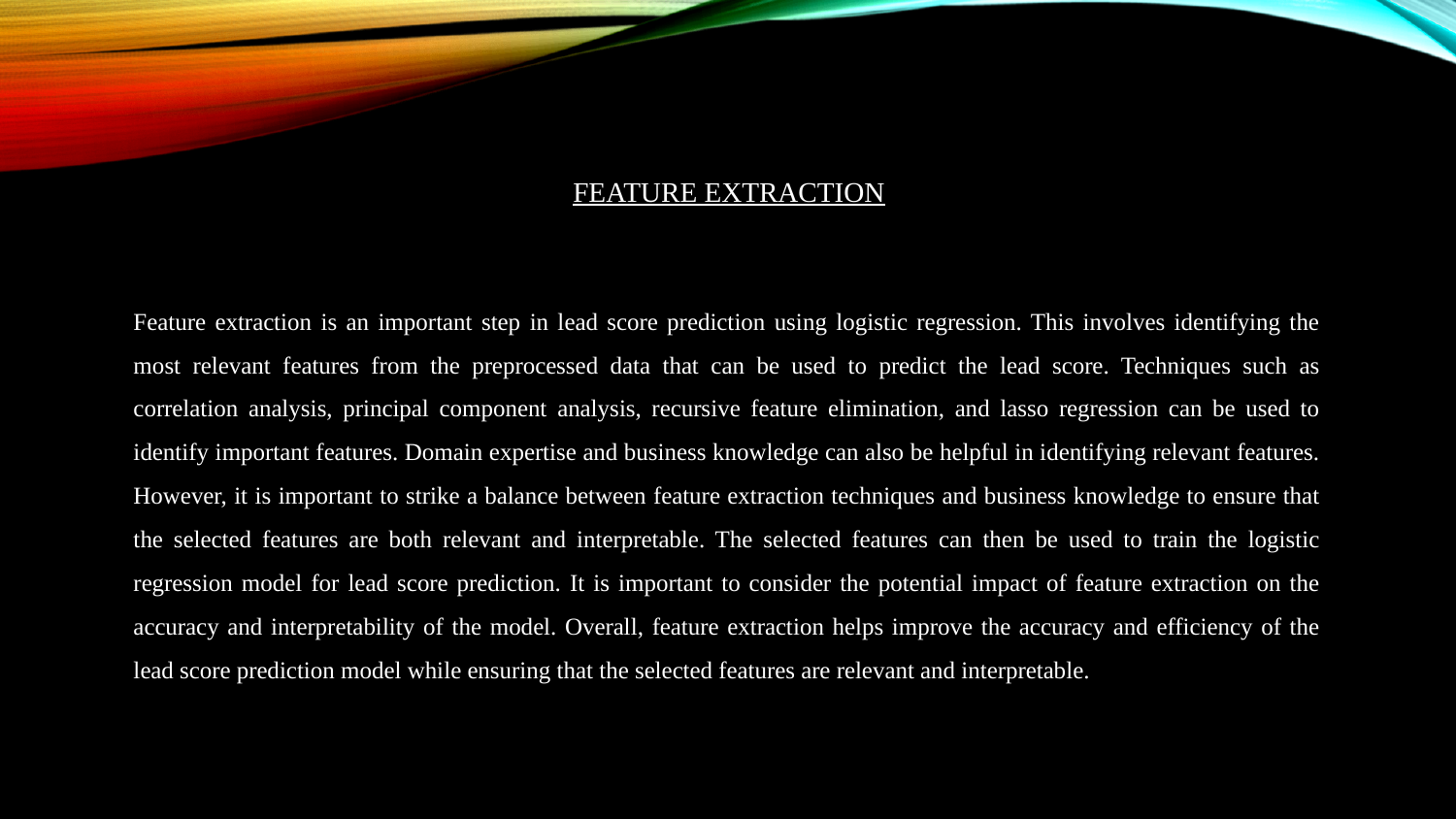

# FEATURE EXTRACTION
Feature extraction is an important step in lead score prediction using logistic regression. This involves identifying the most relevant features from the preprocessed data that can be used to predict the lead score. Techniques such as correlation analysis, principal component analysis, recursive feature elimination, and lasso regression can be used to identify important features. Domain expertise and business knowledge can also be helpful in identifying relevant features. However, it is important to strike a balance between feature extraction techniques and business knowledge to ensure that the selected features are both relevant and interpretable. The selected features can then be used to train the logistic regression model for lead score prediction. It is important to consider the potential impact of feature extraction on the accuracy and interpretability of the model. Overall, feature extraction helps improve the accuracy and efficiency of the lead score prediction model while ensuring that the selected features are relevant and interpretable.